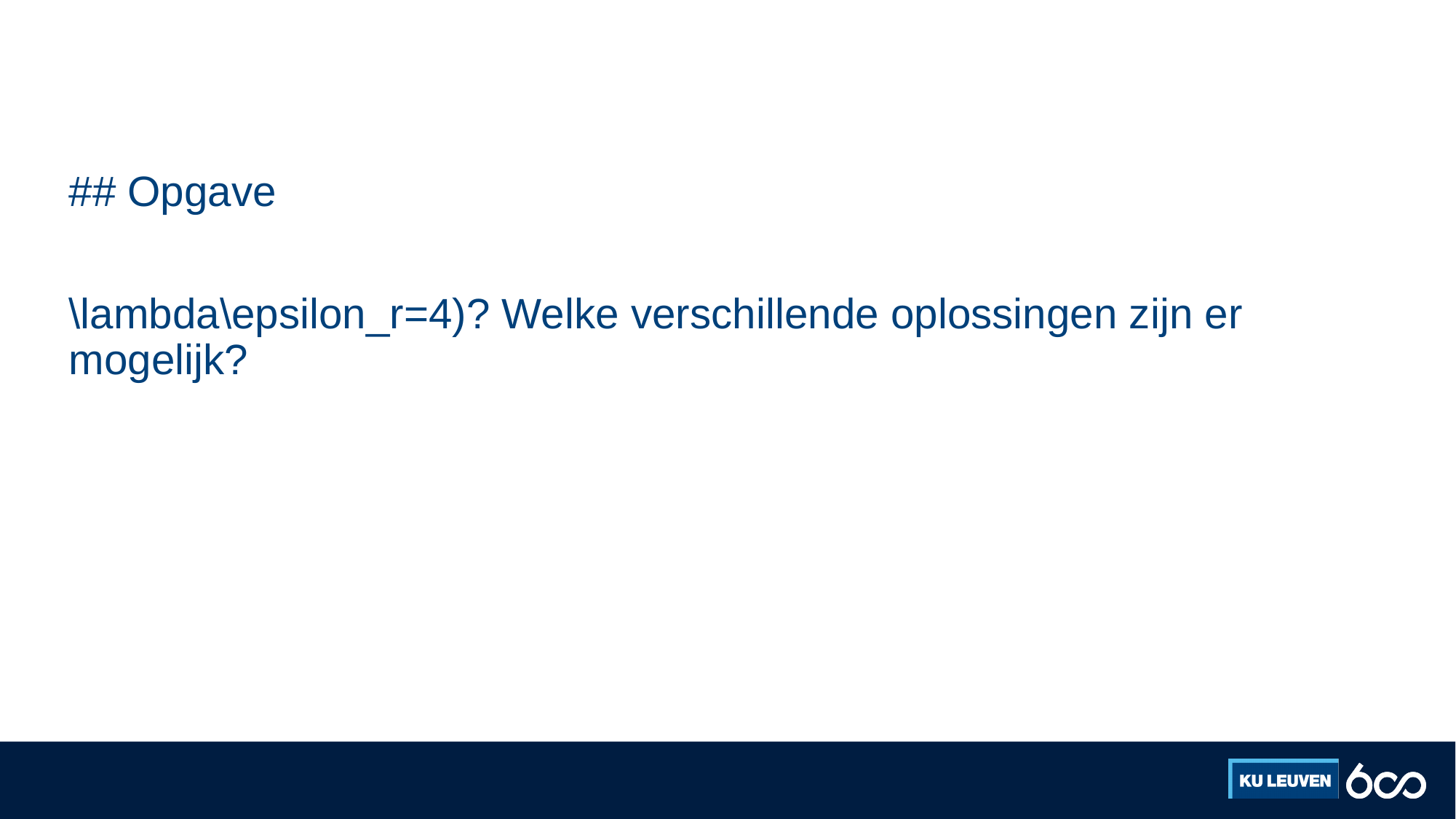

#

## Opgave

\lambda\epsilon_r=4)? Welke verschillende oplossingen zijn er mogelijk?